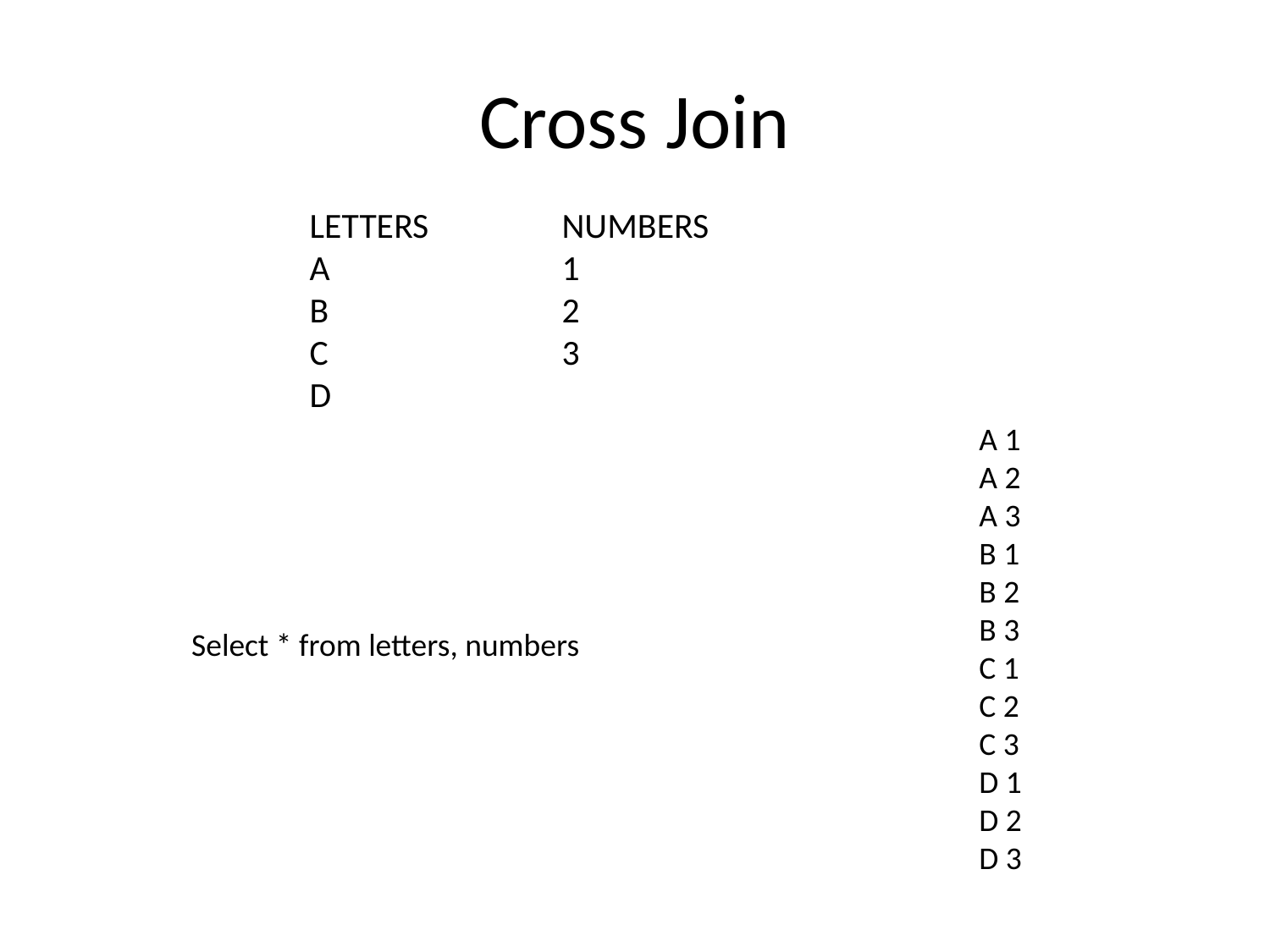

Cross Join
LETTERS
A
B
C
D

NUMBERS
1
2
3

A 1
A 2
A 3
B 1
B 2
B 3
C 1
C 2
C 3
D 1
D 2
D 3
Select * from letters, numbers